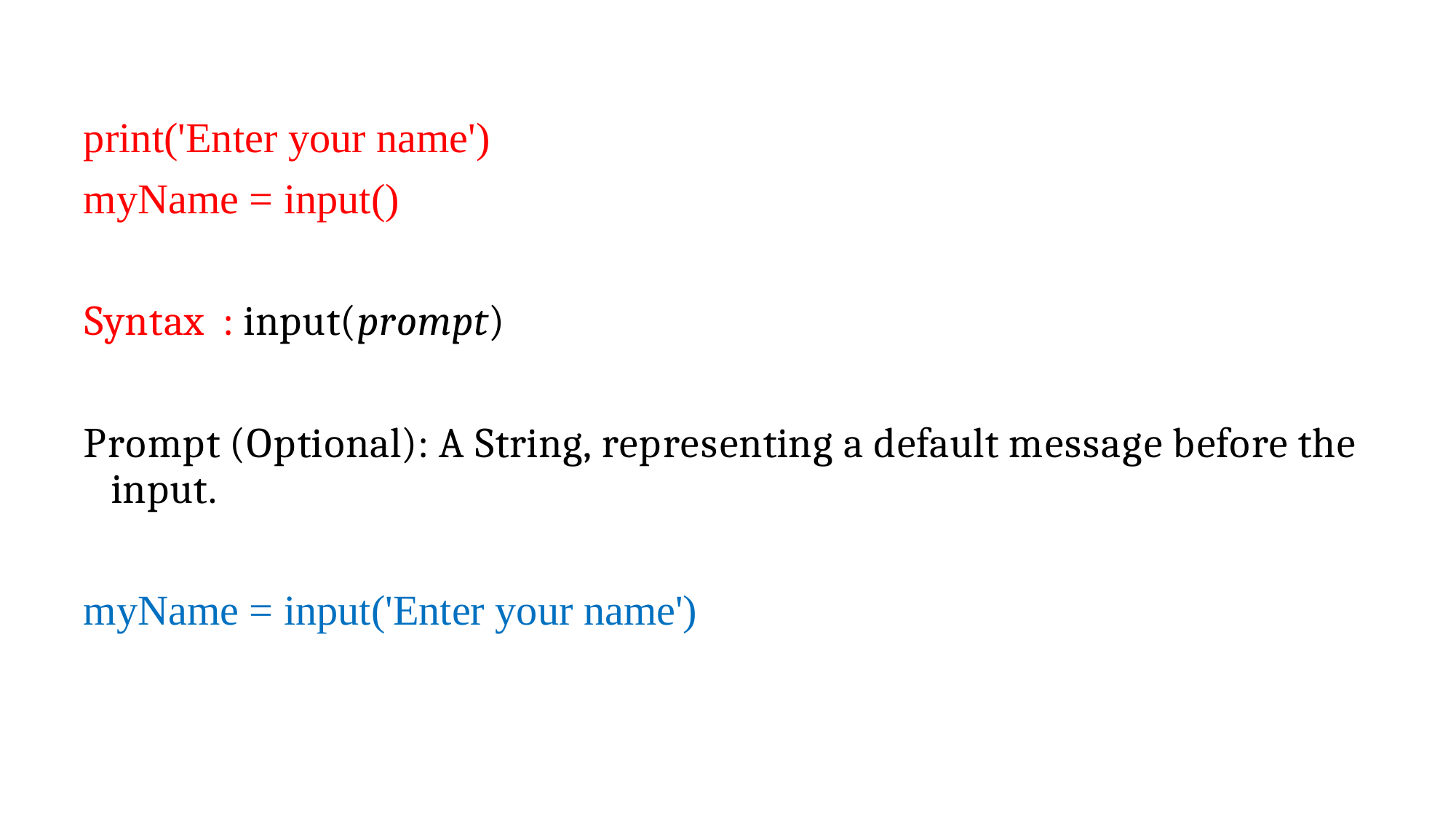

print('Enter your name')
myName = input()

Syntax  : input(prompt)

Prompt (Optional): A String, representing a default message before the input.

myName = input('Enter your name')